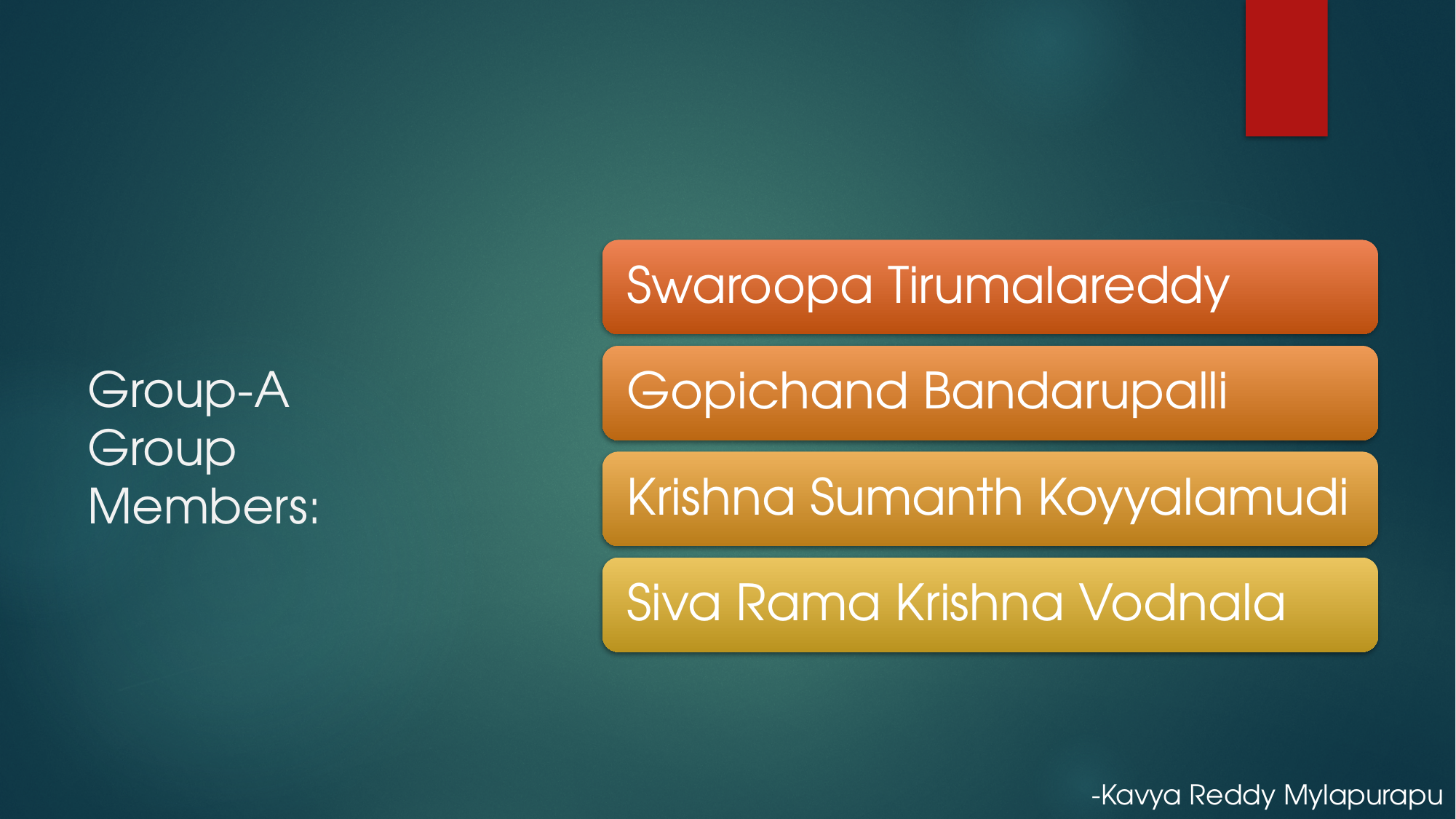

# Group-A Group Members:
Swaroopa Tirumalareddy
Gopichand Bandarupalli
Krishna Sumanth Koyyalamudi
Siva Rama Krishna Vodnala
-Kavya Reddy Mylapurapu